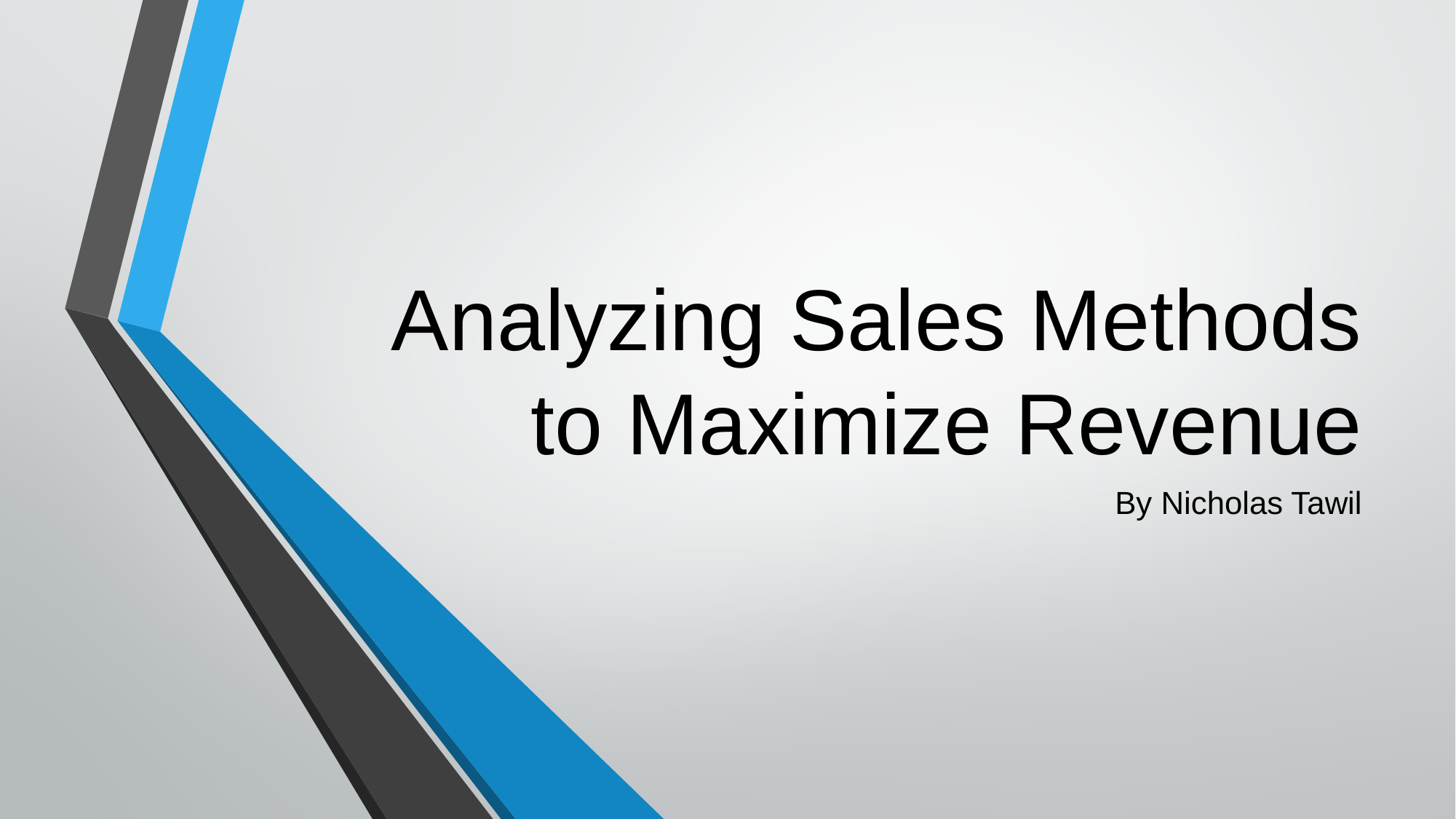

# Analyzing Sales Methods to Maximize Revenue
By Nicholas Tawil